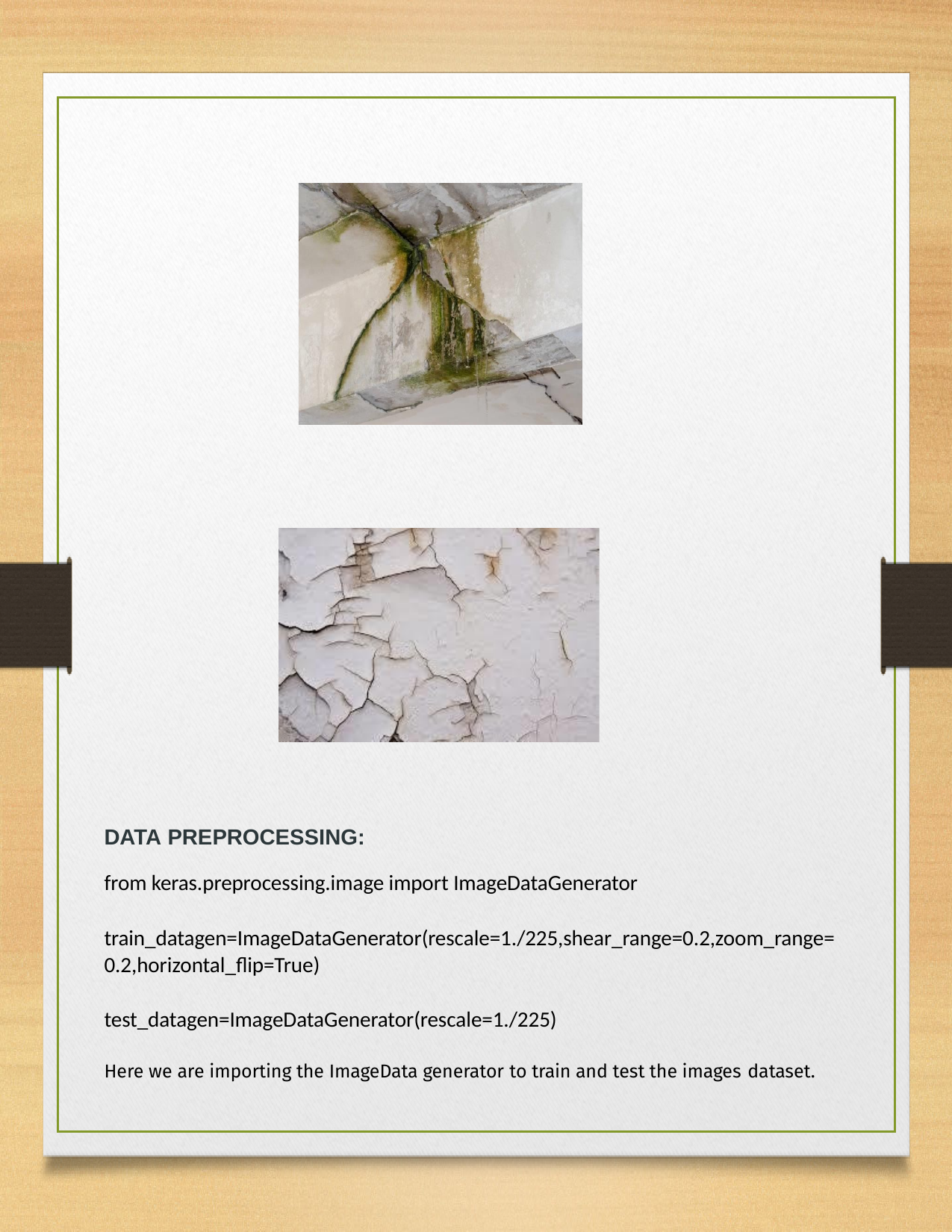

DATA PREPROCESSING:
from keras.preprocessing.image import ImageDataGenerator

train_datagen=ImageDataGenerator(rescale=1./225,shear_range=0.2,zoom_range=  0.2,horizontal_flip=True)

test_datagen=ImageDataGenerator(rescale=1./225)

Here we are importing the ImageData generator to train and test the images dataset.